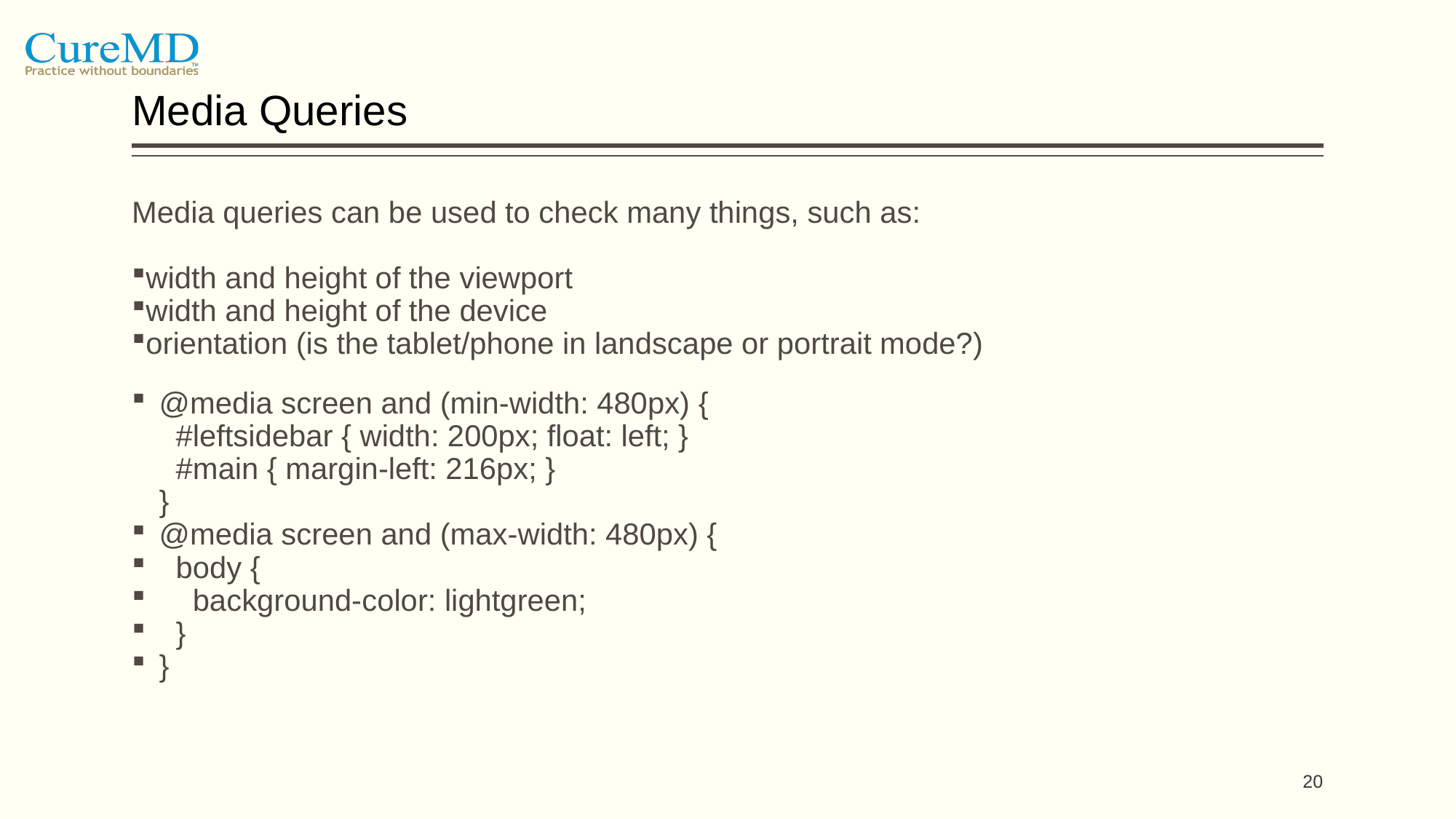

# Media Queries
Media queries can be used to check many things, such as:

width and height of the viewport
width and height of the device
orientation (is the tablet/phone in landscape or portrait mode?)
@media screen and (min-width: 480px) {
  #leftsidebar { width: 200px; float: left; }
  #main { margin-left: 216px; }
}
@media screen and (max-width: 480px) {
  body {
    background-color: lightgreen;
  }
}
20